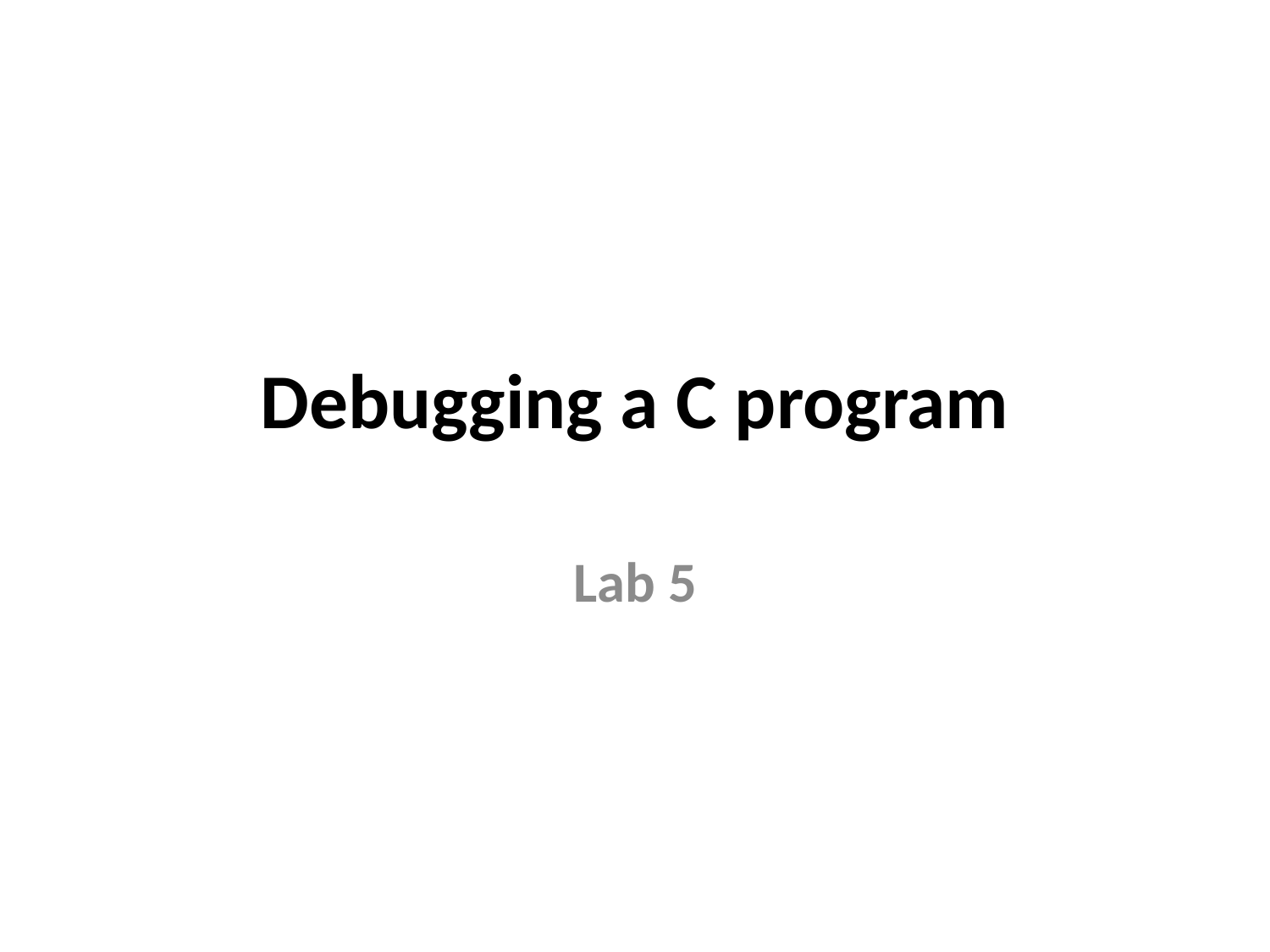

# Debugging a C program

Lab 5